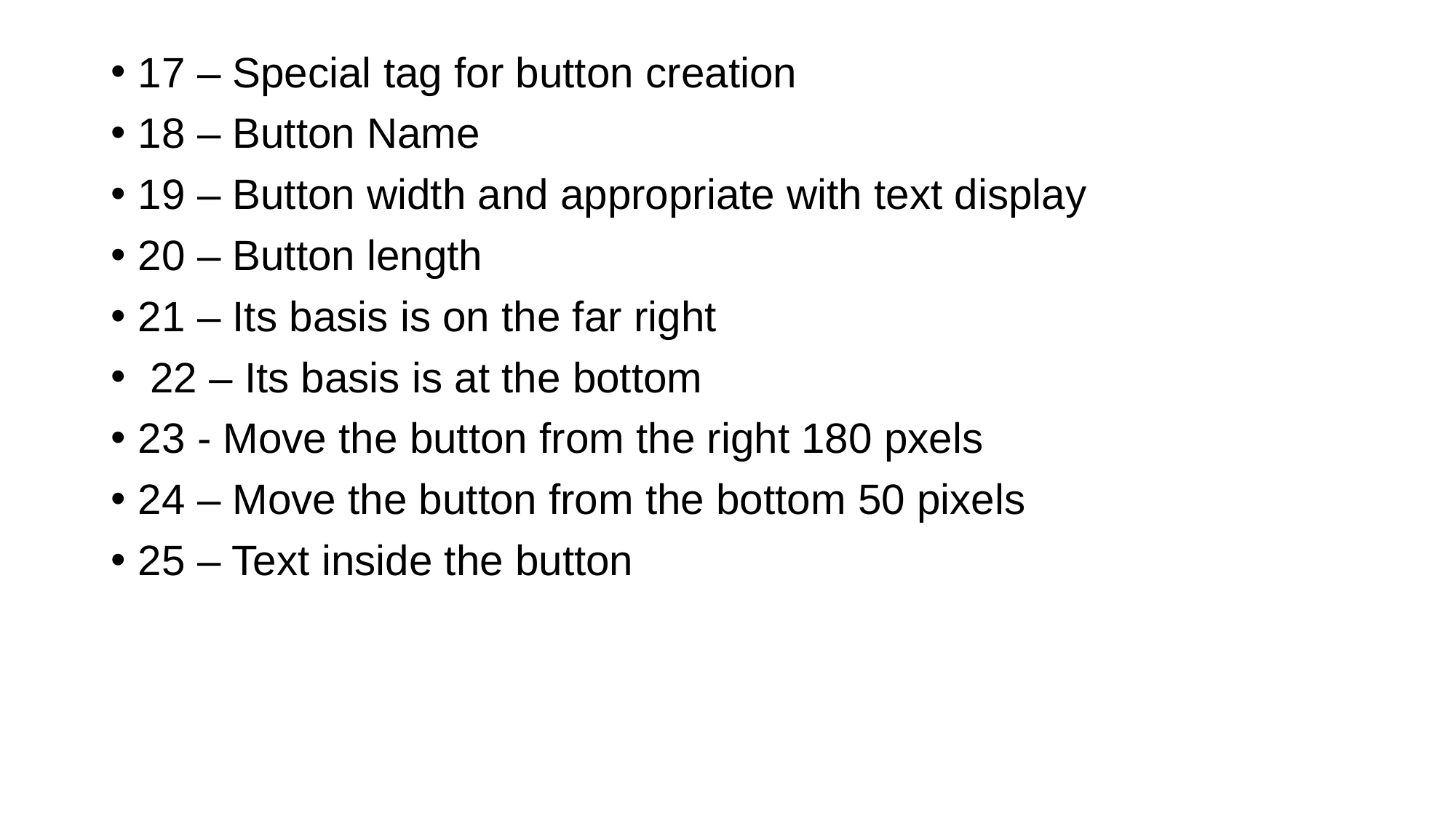

17 – Special tag for button creation
18 – Button Name
19 – Button width and appropriate with text display
20 – Button length
21 – Its basis is on the far right
 22 – Its basis is at the bottom
23 - Move the button from the right 180 pxels
24 – Move the button from the bottom 50 pixels
25 – Text inside the button